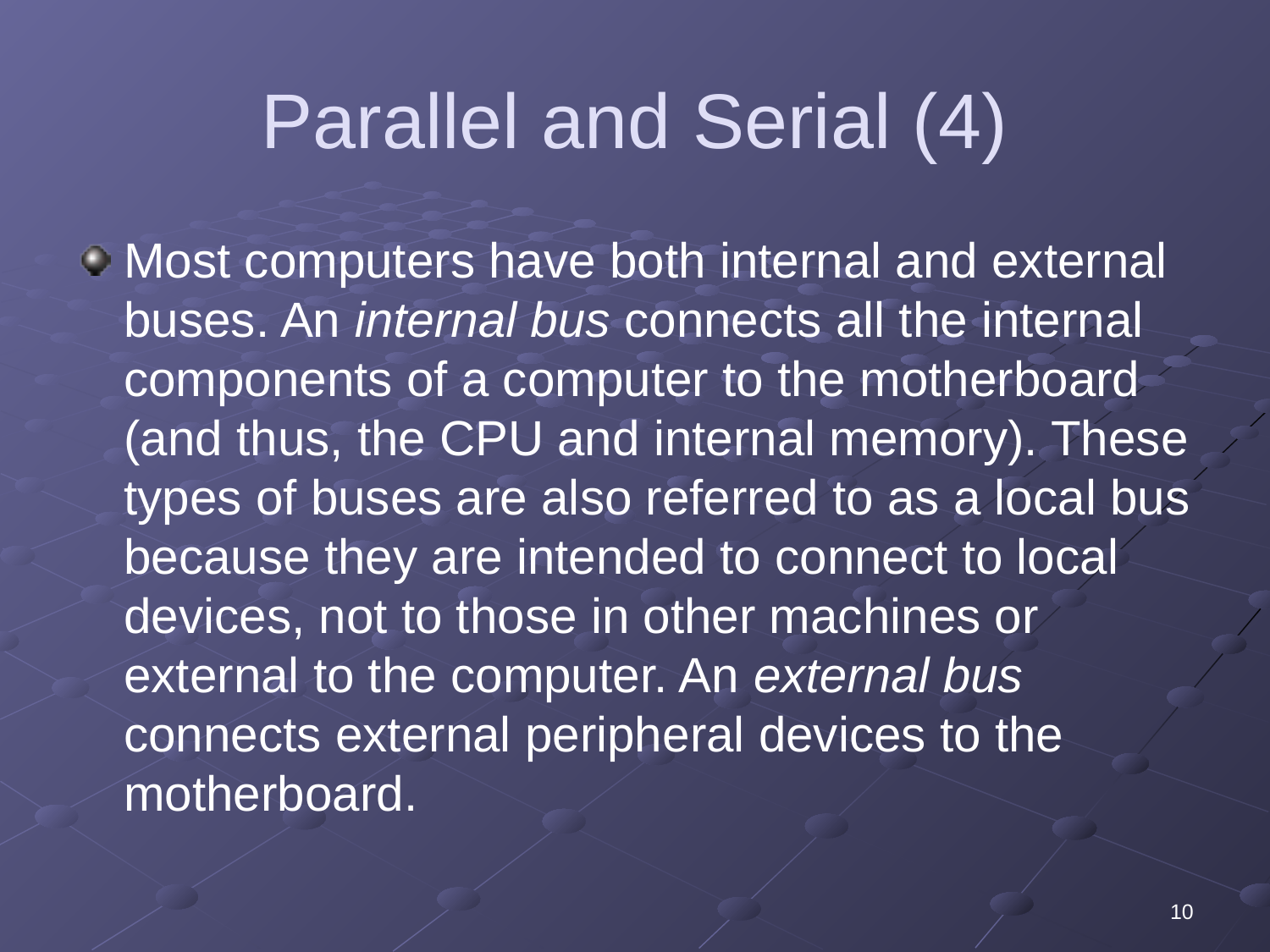

# Parallel and Serial (4)
Most computers have both internal and external buses. An internal bus connects all the internal components of a computer to the motherboard (and thus, the CPU and internal memory). These types of buses are also referred to as a local bus because they are intended to connect to local devices, not to those in other machines or external to the computer. An external bus connects external peripheral devices to the motherboard.
10